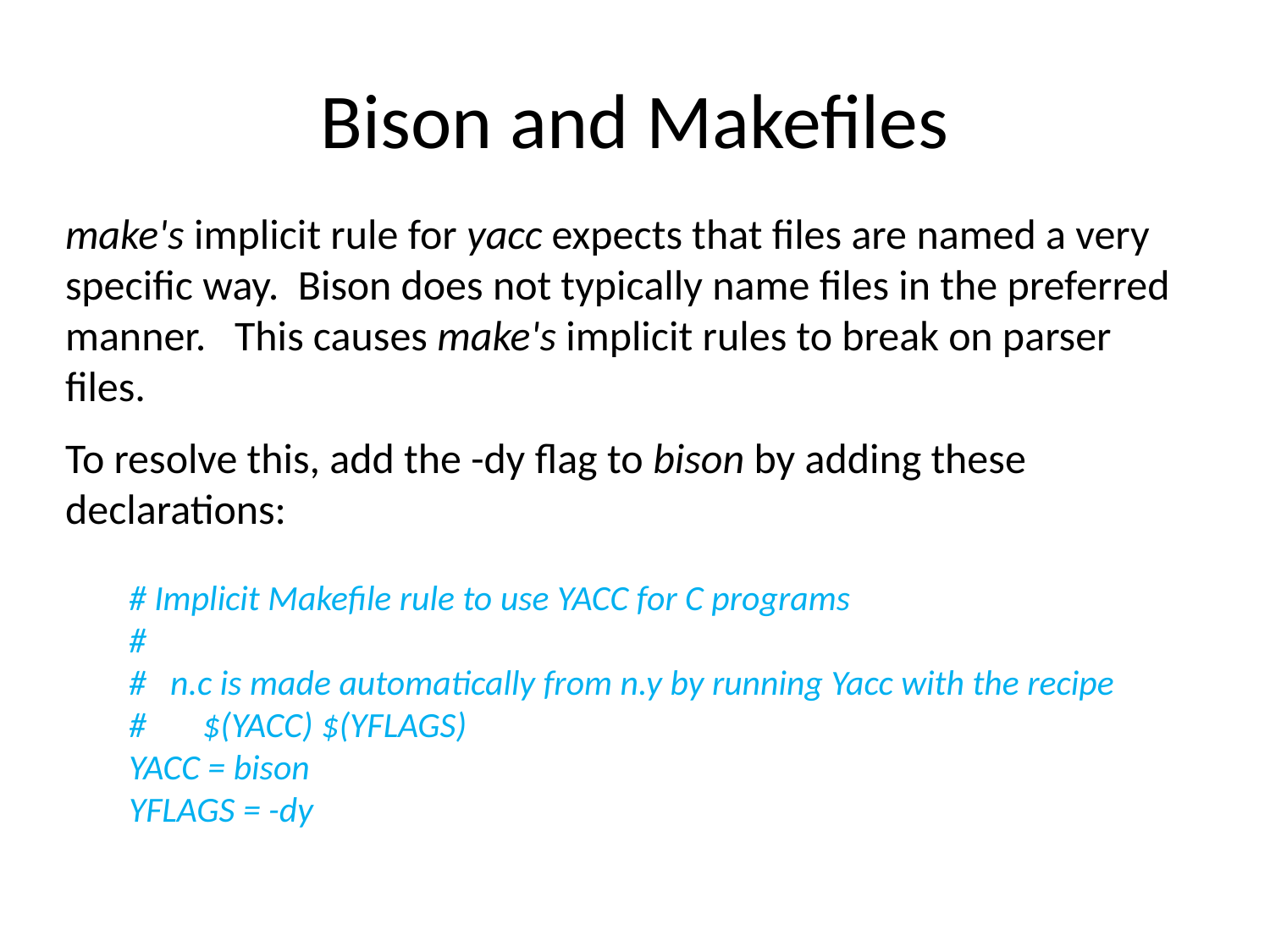

# Bison and Makefiles
make's implicit rule for yacc expects that files are named a very specific way.  Bison does not typically name files in the preferred manner.   This causes make's implicit rules to break on parser files.

To resolve this, add the -dy flag to bison by adding these declarations:

# Implicit Makefile rule to use YACC for C programs
#
#   n.c is made automatically from n.y by running Yacc with the recipe
#       $(YACC) $(YFLAGS)
YACC = bison
YFLAGS = -dy